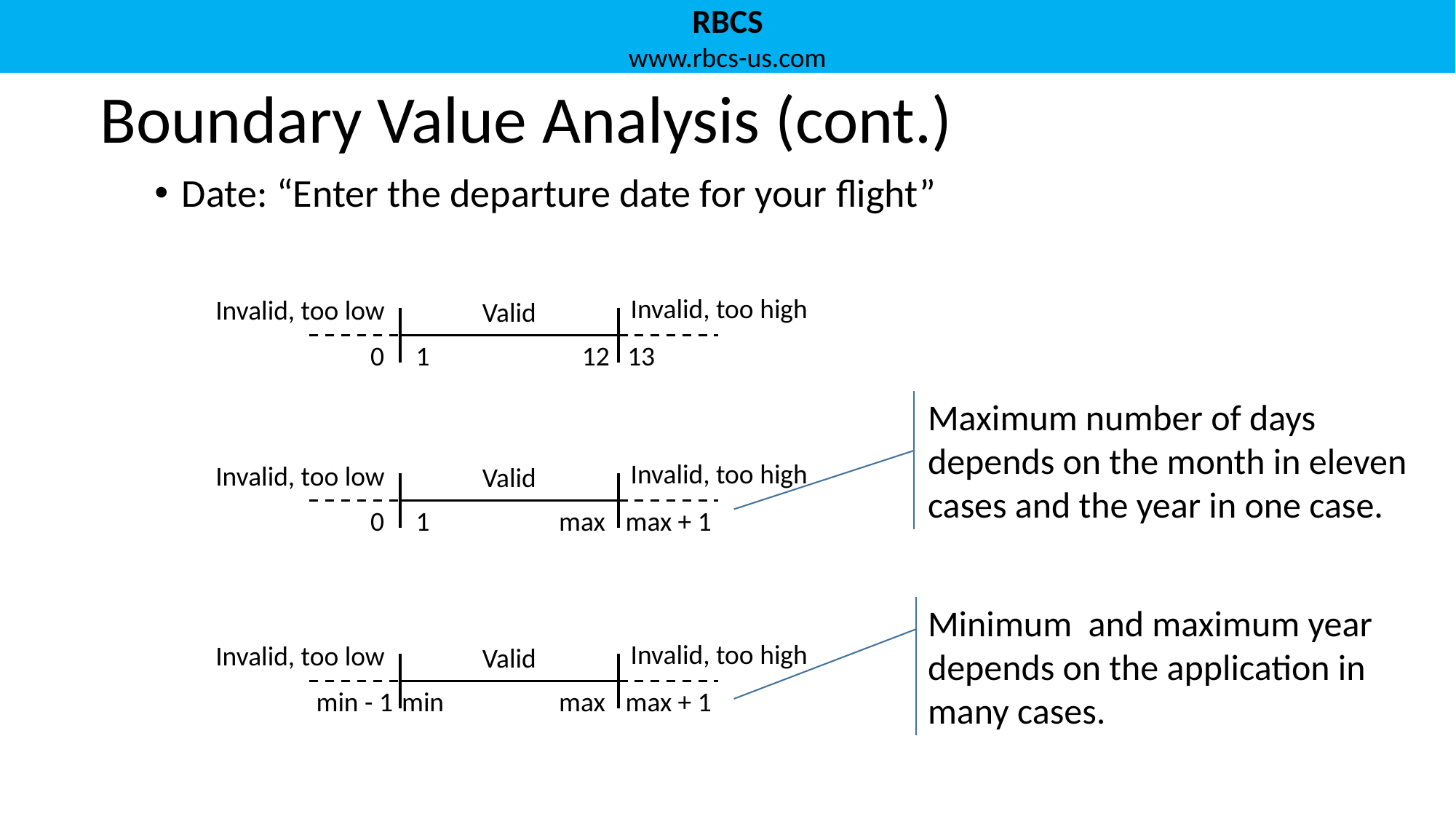

# Boundary Value Analysis (cont.)
Date: “Enter the departure date for your flight”
Invalid, too high
Invalid, too low
Valid
0
1
12
13
Maximum number of days depends on the month in eleven cases and the year in one case.
Invalid, too high
Invalid, too low
Valid
0
1
max
max + 1
Minimum  and maximum year depends on the application in many cases.
Invalid, too high
Invalid, too low
Valid
min - 1
min
max
max + 1